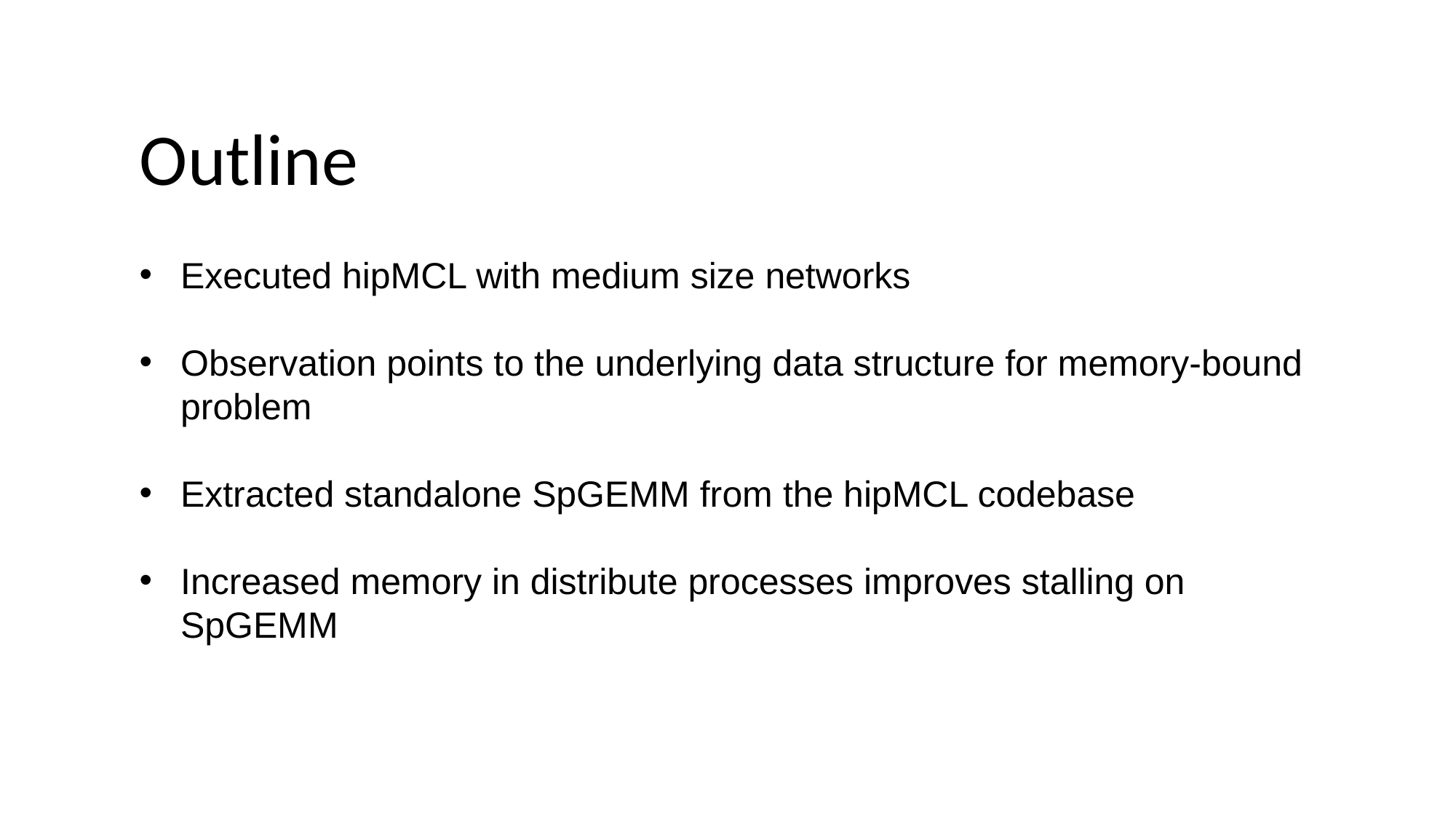

Outline
Executed hipMCL with medium size networks

Observation points to the underlying data structure for memory-bound problem

Extracted standalone SpGEMM from the hipMCL codebase

Increased memory in distribute processes improves stalling on SpGEMM